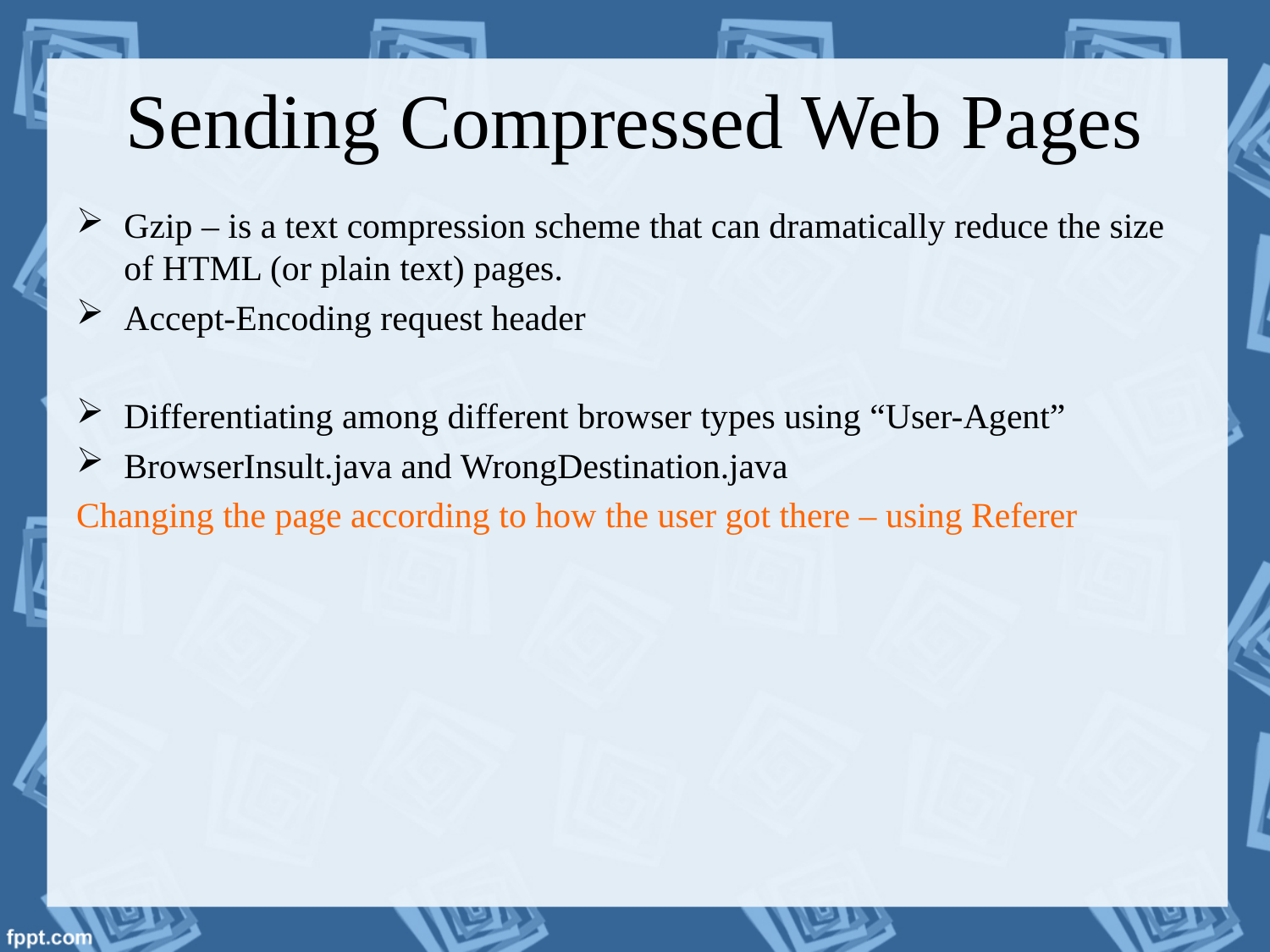

# Sending Compressed Web Pages
Gzip – is a text compression scheme that can dramatically reduce the size of HTML (or plain text) pages.
Accept-Encoding request header

Differentiating among different browser types using “User-Agent”
BrowserInsult.java and WrongDestination.java
Changing the page according to how the user got there – using Referer